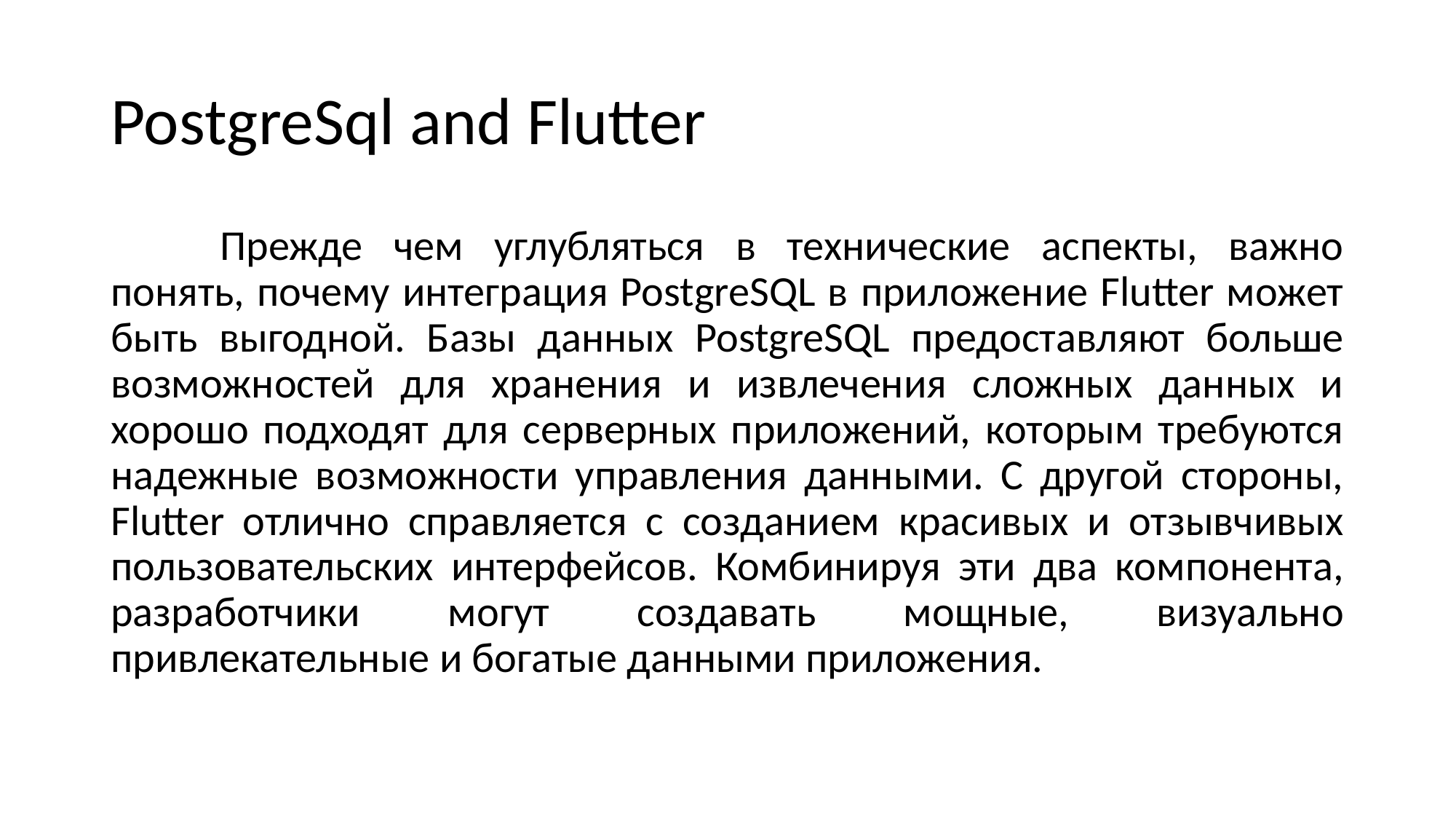

# PostgreSql and Flutter
	Прежде чем углубляться в технические аспекты, важно понять, почему интеграция PostgreSQL в приложение Flutter может быть выгодной. Базы данных PostgreSQL предоставляют больше возможностей для хранения и извлечения сложных данных и хорошо подходят для серверных приложений, которым требуются надежные возможности управления данными. С другой стороны, Flutter отлично справляется с созданием красивых и отзывчивых пользовательских интерфейсов. Комбинируя эти два компонента, разработчики могут создавать мощные, визуально привлекательные и богатые данными приложения.